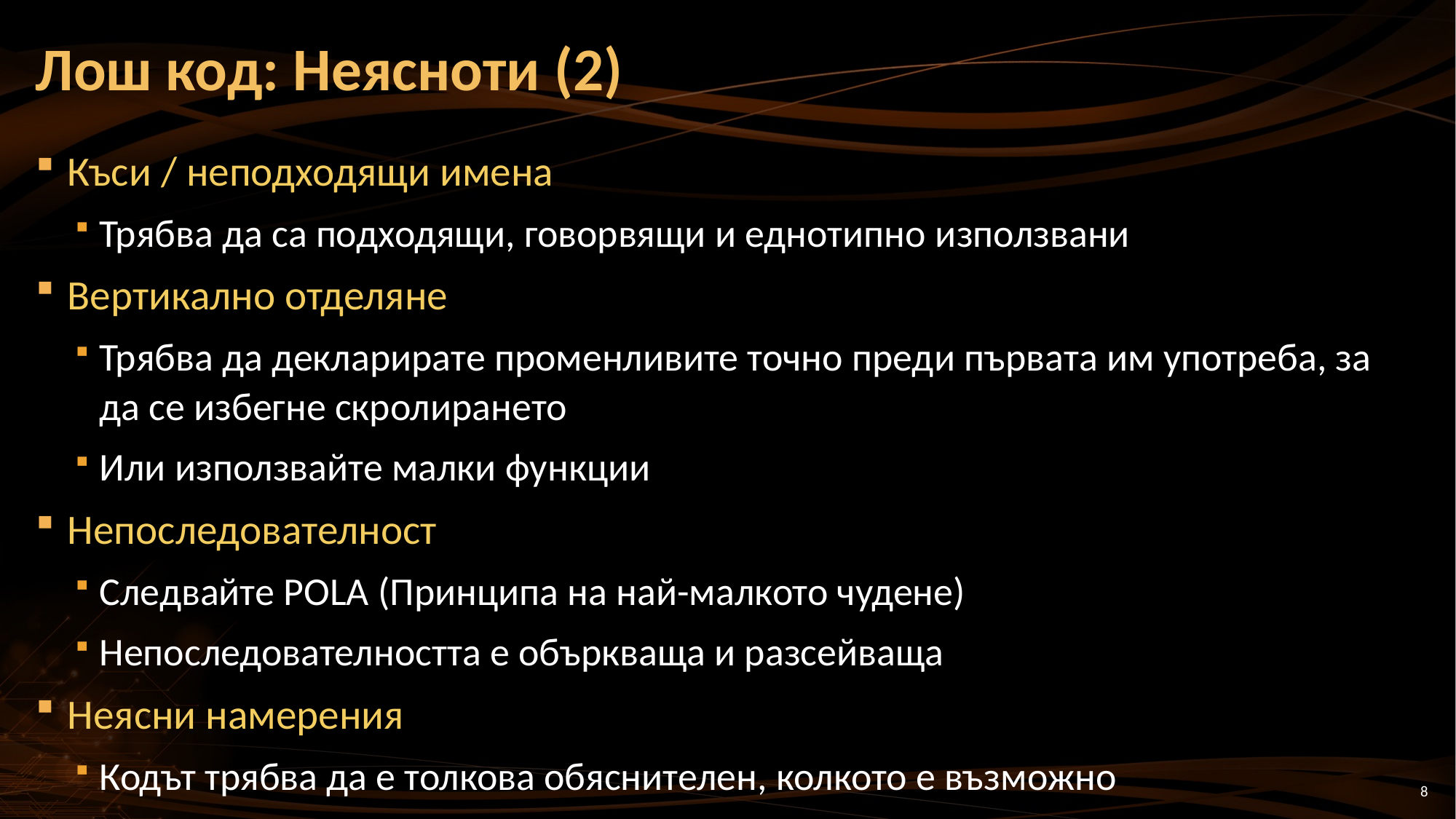

# Лош код: Неясноти (2)
Къси / неподходящи имена
Трябва да са подходящи, говорвящи и еднотипно използвани
Вертикално отделяне
Трябва да декларирате променливите точно преди първата им употреба, за да се избегне скролирането
Или използвайте малки функции
Непоследователност
Следвайте POLA (Принципа на най-малкото чудене)
Непоследователността е объркваща и разсейваща
Неясни намерения
Кодът трябва да е толкова обяснителен, колкото е възможно
8